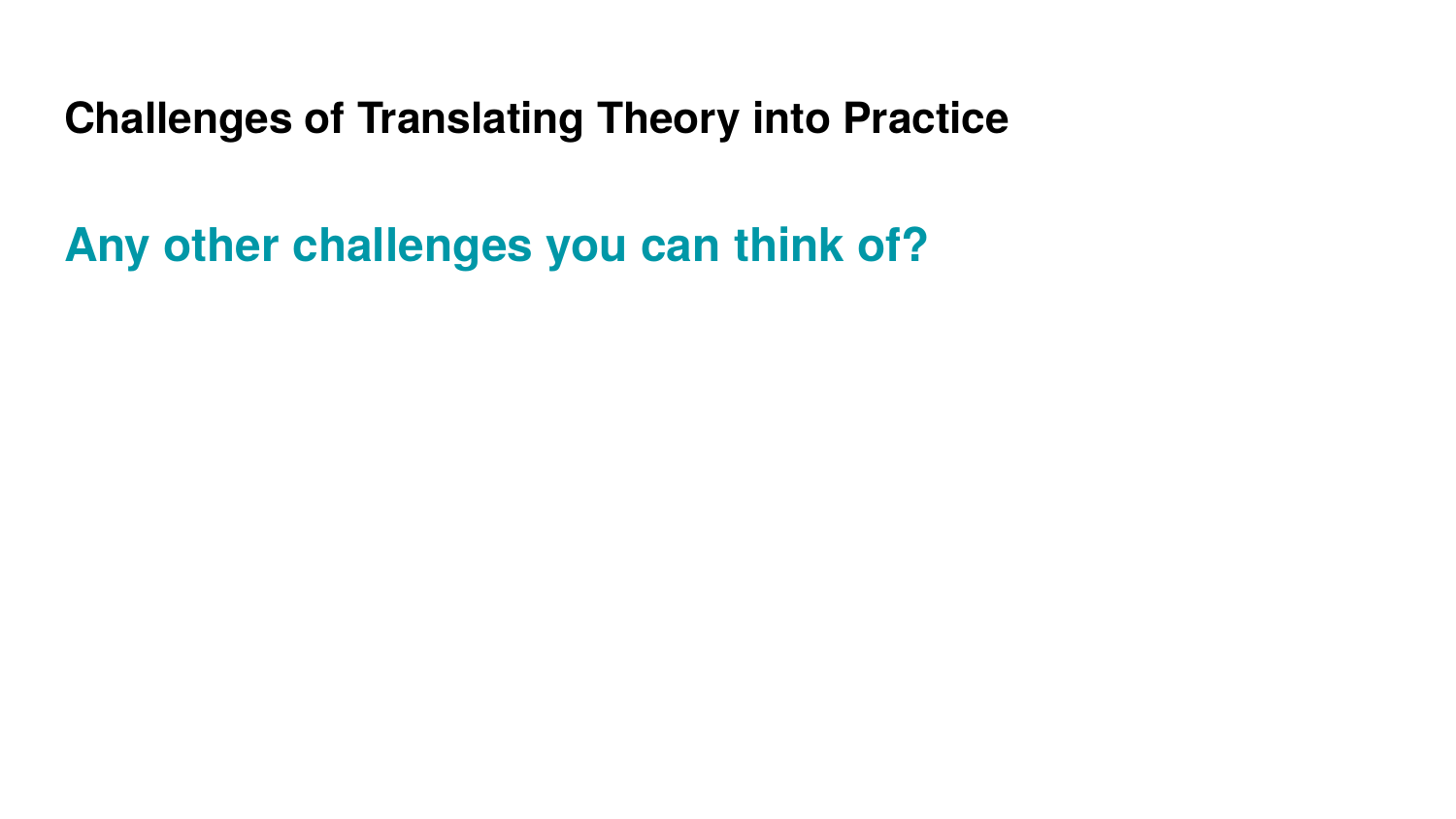

# Challenges of Translating Theory into Practice
Any other challenges you can think of?